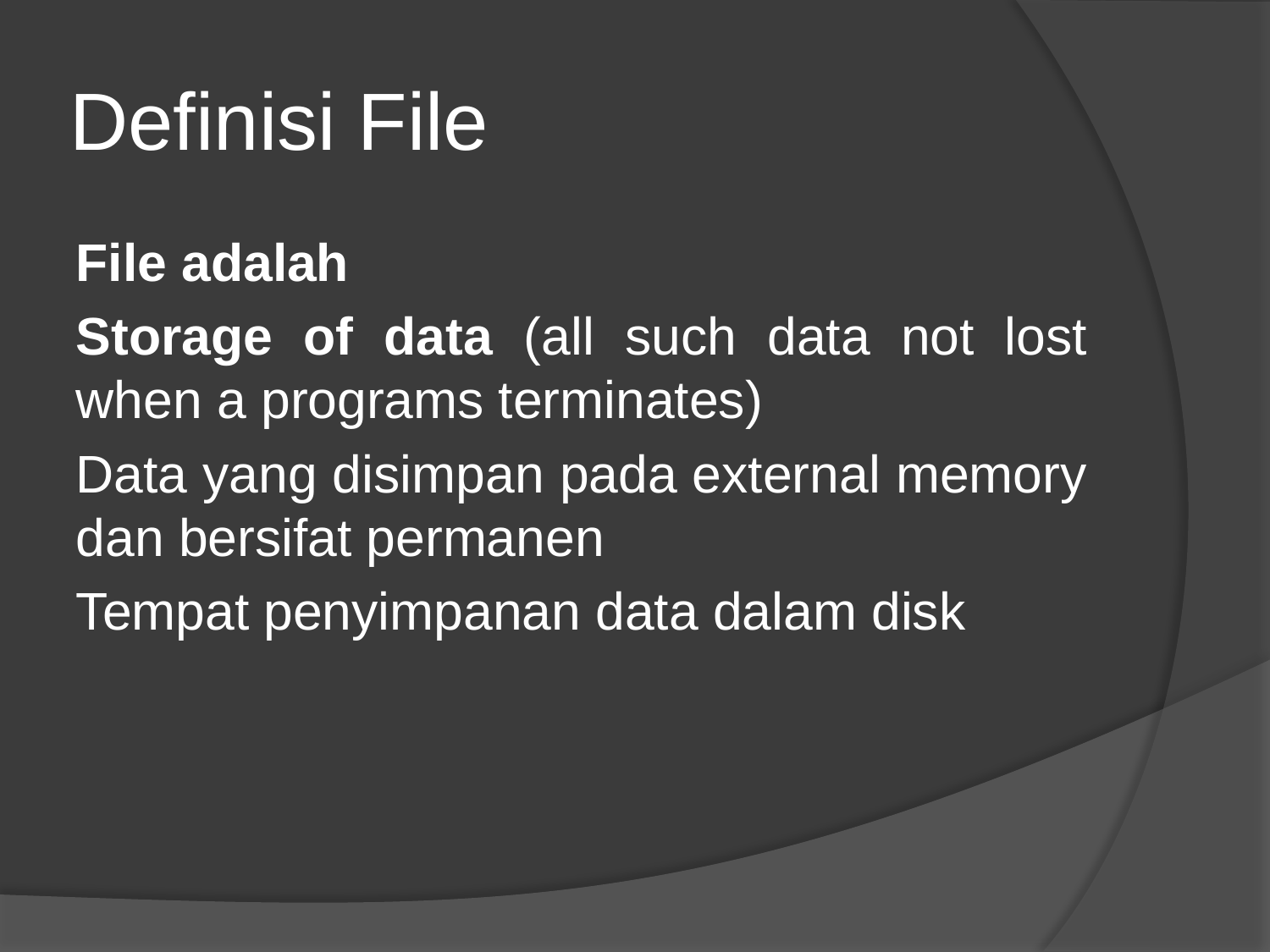

# Definisi File
File adalah
Storage of data (all such data not lost when a programs terminates)
Data yang disimpan pada external memory dan bersifat permanen
Tempat penyimpanan data dalam disk